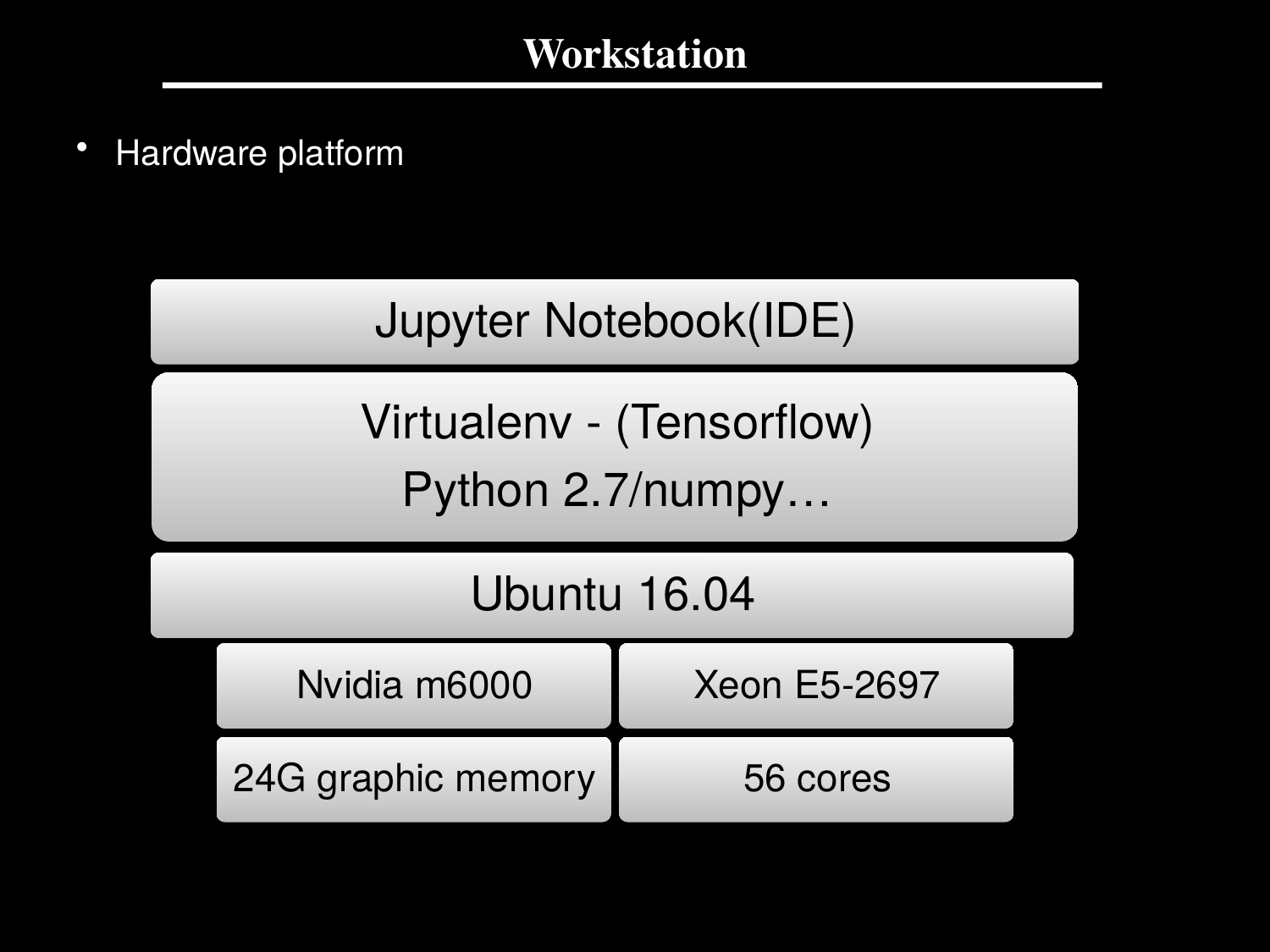

# Workstation
Hardware platform
Jupyter Notebook(IDE)
Virtualenv - (Tensorflow)
Python 2.7/numpy…
Ubuntu 16.04
Nvidia m6000
24G graphic memory
Xeon E5-2697
56 cores